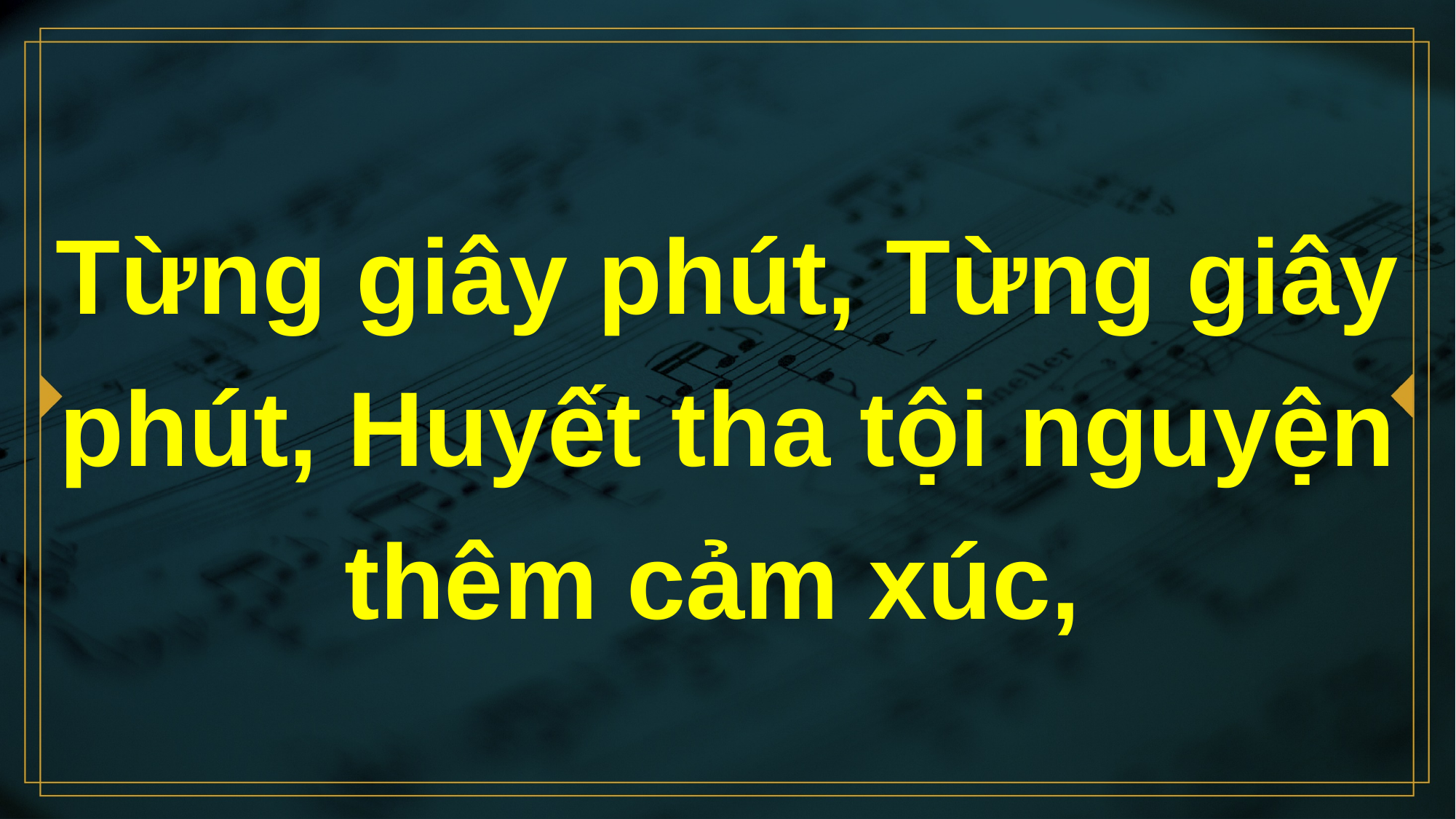

# Từng giây phút, Từng giây phút, Huyết tha tội nguyện thêm cảm xúc,